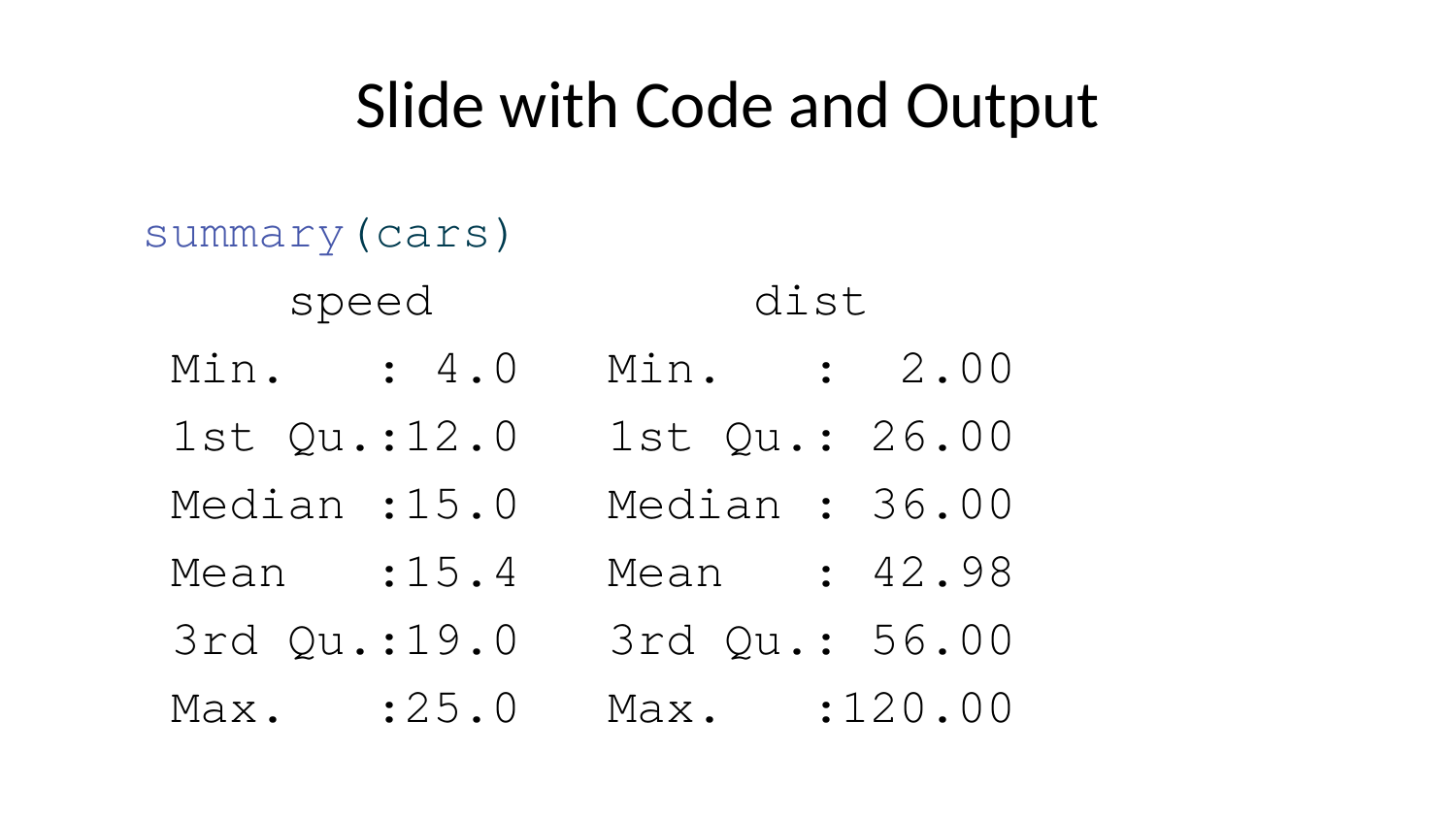

# Slide with Code and Output
summary(cars)
     speed           dist
 Min.   : 4.0   Min.   :  2.00
 1st Qu.:12.0   1st Qu.: 26.00
 Median :15.0   Median : 36.00
 Mean   :15.4   Mean   : 42.98
 3rd Qu.:19.0   3rd Qu.: 56.00
 Max.   :25.0   Max.   :120.00